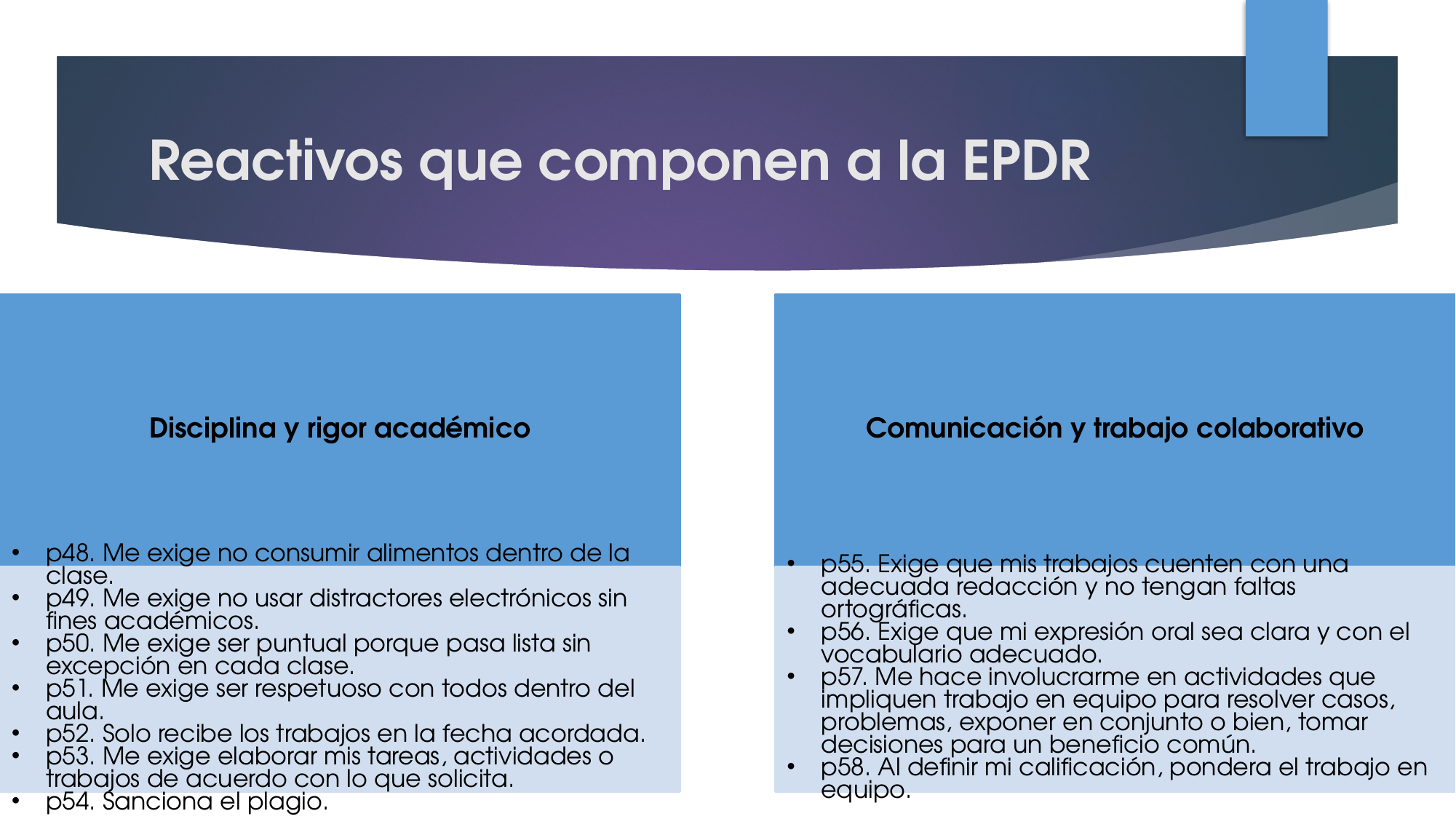

# Reactivos que componen a la EPDR
Disciplina y rigor académico
p48. Me exige no consumir alimentos dentro de la clase.
Comunicación y trabajo colaborativo
p55. Exige que mis trabajos cuenten con una adecuada redacción y no tengan faltas ortográficas.
p49. Me exige no usar distractores electrónicos sin fines académicos.
p50. Me exige ser puntual porque pasa lista sin excepción en cada clase.
p51. Me exige ser respetuoso con todos dentro del aula.
p52. Solo recibe los trabajos en la fecha acordada.
p53. Me exige elaborar mis tareas, actividades o trabajos de acuerdo con lo que solicita.
p54. Sanciona el plagio.
p56. Exige que mi expresión oral sea clara y con el vocabulario adecuado.
p57. Me hace involucrarme en actividades que impliquen trabajo en equipo para resolver casos, problemas, exponer en conjunto o bien, tomar decisiones para un beneficio común.
p58. Al definir mi calificación, pondera el trabajo en equipo.